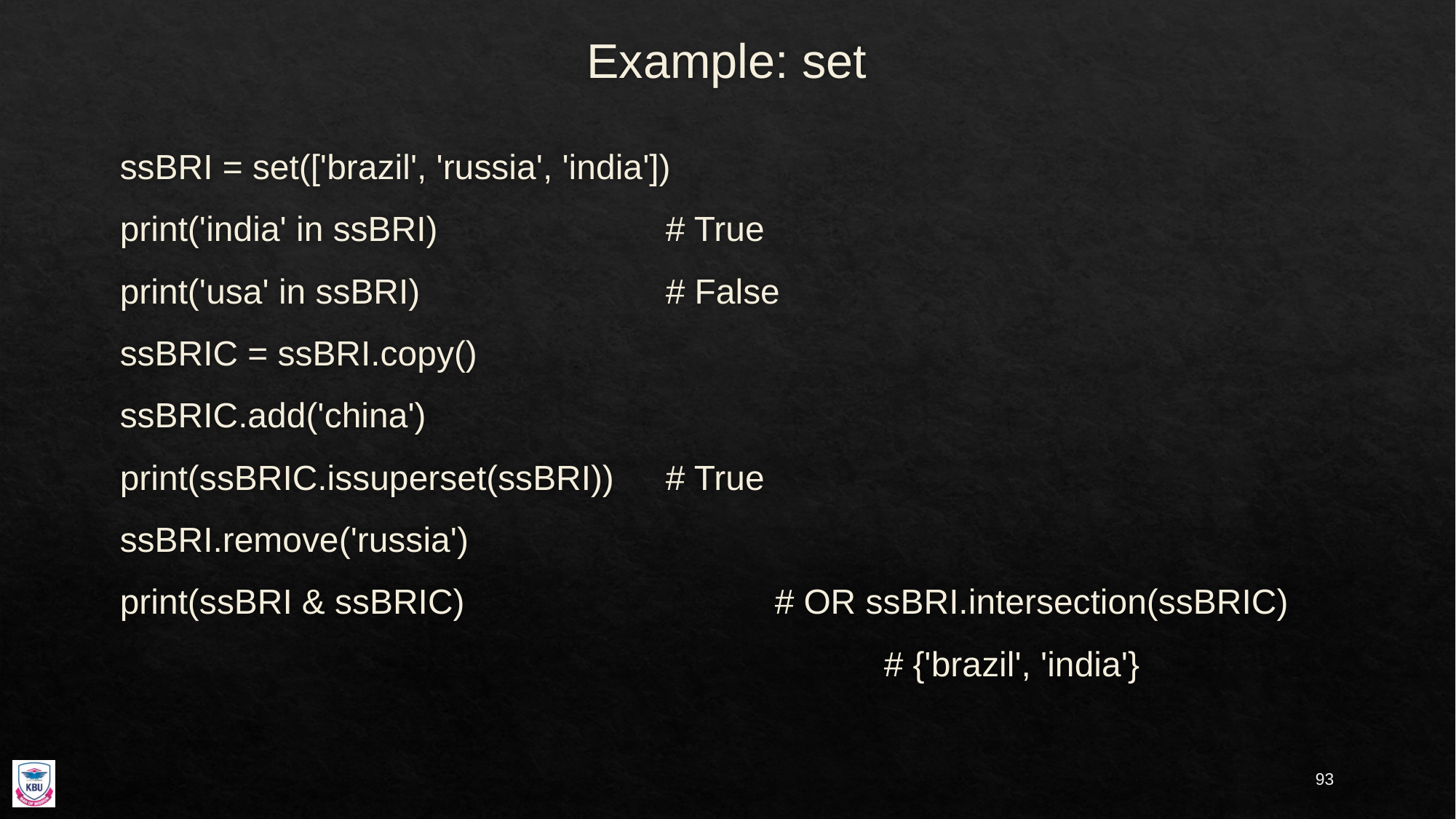

# Example: set
ssBRI = set(['brazil', 'russia', 'india'])
print('india' in ssBRI)			# True
print('usa' in ssBRI)			# False
ssBRIC = ssBRI.copy()
ssBRIC.add('china')
print(ssBRIC.issuperset(ssBRI))	# True
ssBRI.remove('russia')
print(ssBRI & ssBRIC)			# OR ssBRI.intersection(ssBRIC)
							# {'brazil', 'india'}
93